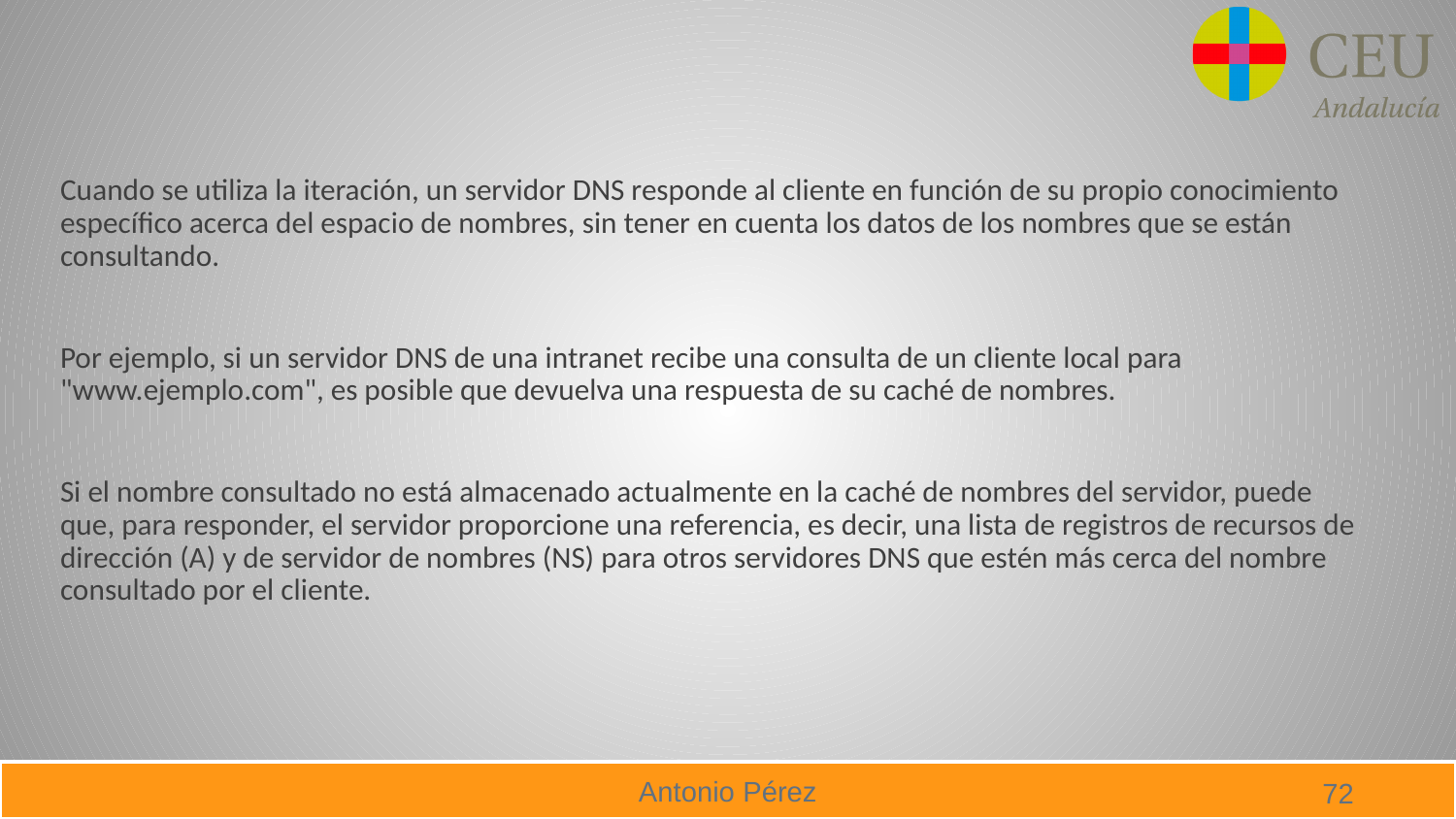

Cuando se utiliza la iteración, un servidor DNS responde al cliente en función de su propio conocimiento específico acerca del espacio de nombres, sin tener en cuenta los datos de los nombres que se están consultando.

Por ejemplo, si un servidor DNS de una intranet recibe una consulta de un cliente local para "www.ejemplo.com", es posible que devuelva una respuesta de su caché de nombres.

Si el nombre consultado no está almacenado actualmente en la caché de nombres del servidor, puede que, para responder, el servidor proporcione una referencia, es decir, una lista de registros de recursos de dirección (A) y de servidor de nombres (NS) para otros servidores DNS que estén más cerca del nombre consultado por el cliente.